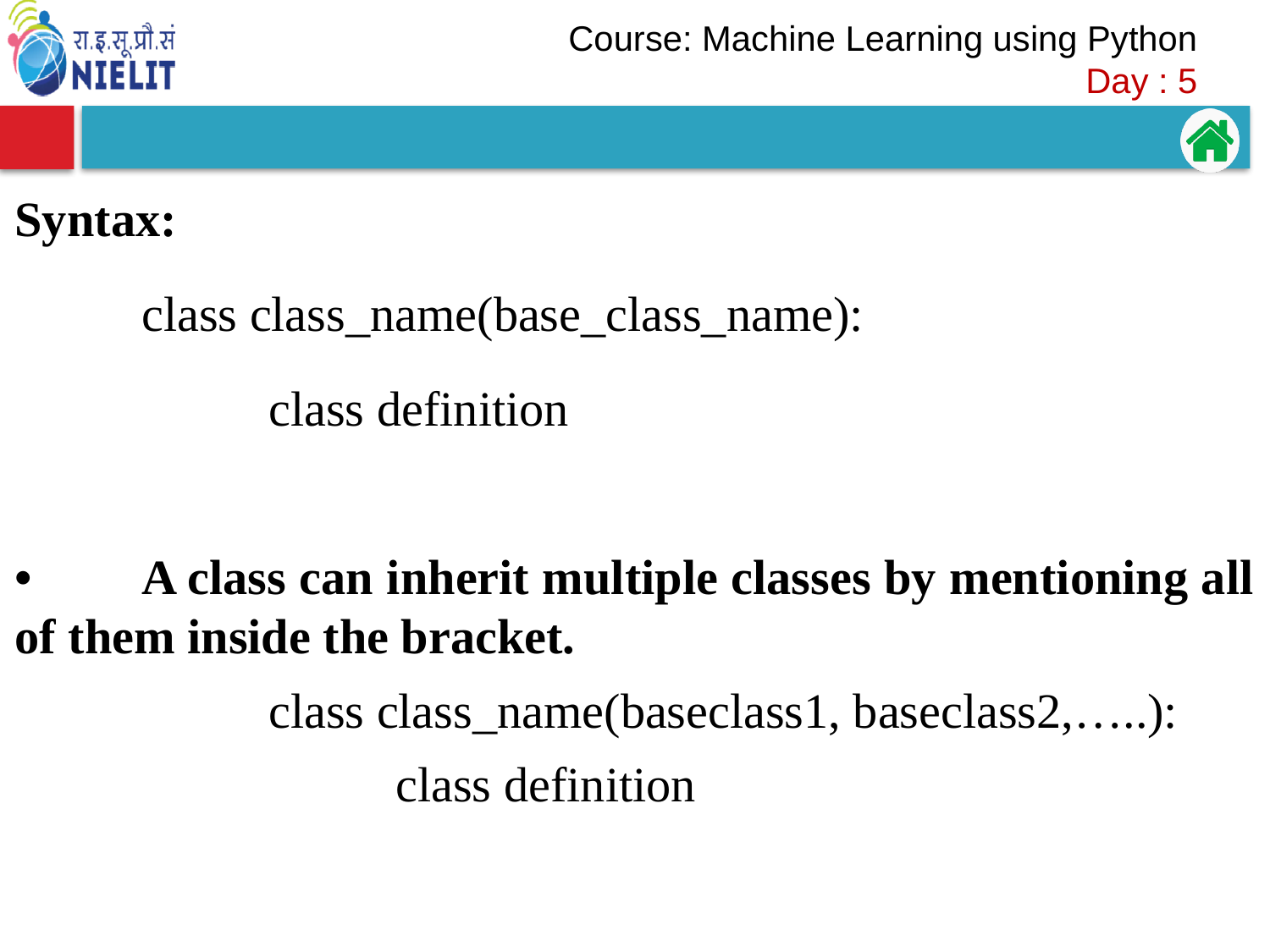

Syntax:
	class class_name(base_class_name):
		class definition

•	A class can inherit multiple classes by mentioning all of them inside the bracket.
		class class_name(baseclass1, baseclass2,…..):
			class definition